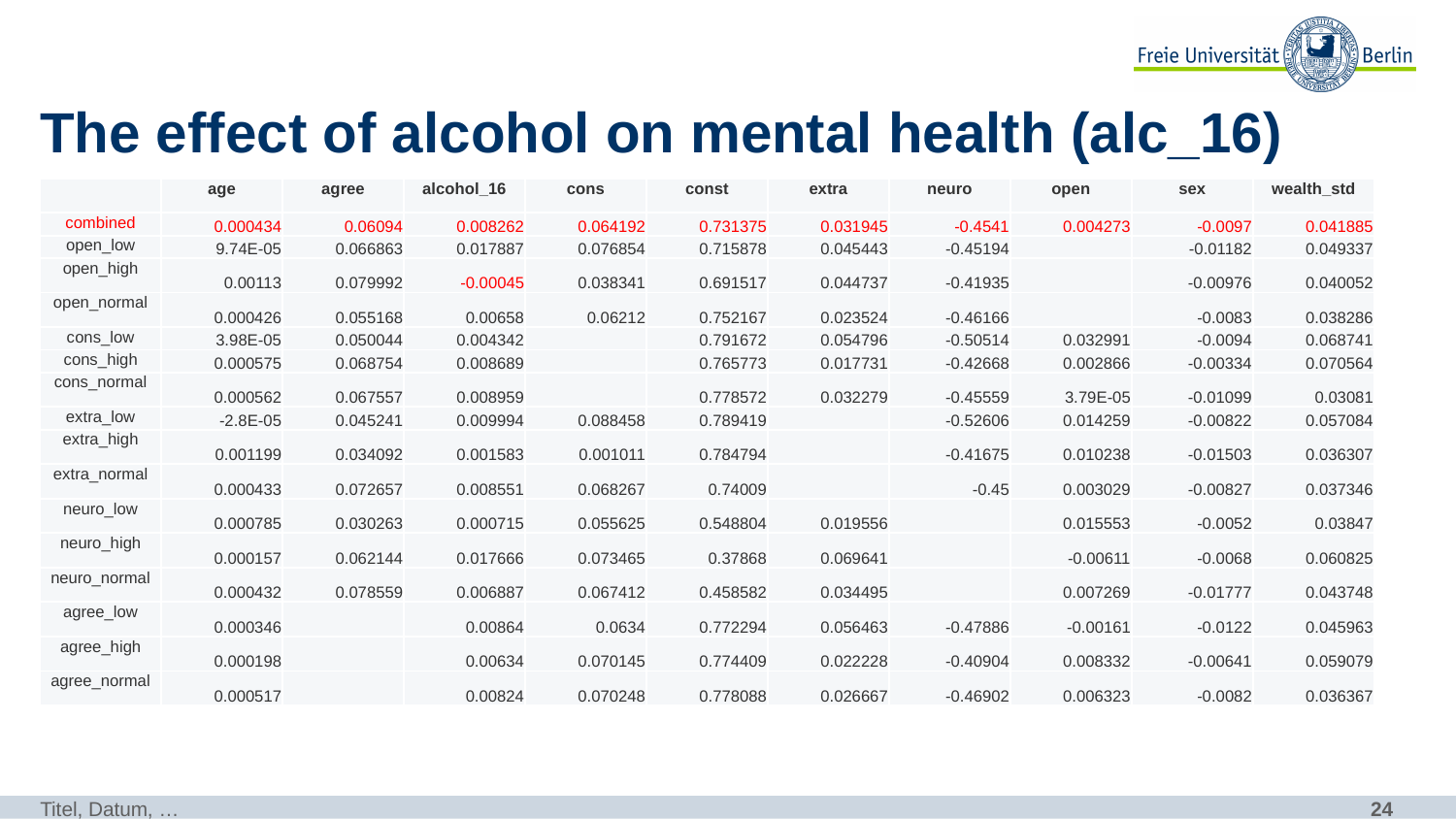

# The effect of alcohol on mental health (alc_16)
|  | age | agree | alcohol\_16 | cons | const | extra | neuro | open | sex | wealth\_std |
| --- | --- | --- | --- | --- | --- | --- | --- | --- | --- | --- |
| combined | 0.000434 | 0.06094 | 0.008262 | 0.064192 | 0.731375 | 0.031945 | -0.4541 | 0.004273 | -0.0097 | 0.041885 |
| open\_low | 9.74E-05 | 0.066863 | 0.017887 | 0.076854 | 0.715878 | 0.045443 | -0.45194 |  | -0.01182 | 0.049337 |
| open\_high | 0.00113 | 0.079992 | -0.00045 | 0.038341 | 0.691517 | 0.044737 | -0.41935 |  | -0.00976 | 0.040052 |
| open\_normal | 0.000426 | 0.055168 | 0.00658 | 0.06212 | 0.752167 | 0.023524 | -0.46166 |  | -0.0083 | 0.038286 |
| cons\_low | 3.98E-05 | 0.050044 | 0.004342 |  | 0.791672 | 0.054796 | -0.50514 | 0.032991 | -0.0094 | 0.068741 |
| cons\_high | 0.000575 | 0.068754 | 0.008689 |  | 0.765773 | 0.017731 | -0.42668 | 0.002866 | -0.00334 | 0.070564 |
| cons\_normal | 0.000562 | 0.067557 | 0.008959 |  | 0.778572 | 0.032279 | -0.45559 | 3.79E-05 | -0.01099 | 0.03081 |
| extra\_low | -2.8E-05 | 0.045241 | 0.009994 | 0.088458 | 0.789419 |  | -0.52606 | 0.014259 | -0.00822 | 0.057084 |
| extra\_high | 0.001199 | 0.034092 | 0.001583 | 0.001011 | 0.784794 |  | -0.41675 | 0.010238 | -0.01503 | 0.036307 |
| extra\_normal | 0.000433 | 0.072657 | 0.008551 | 0.068267 | 0.74009 |  | -0.45 | 0.003029 | -0.00827 | 0.037346 |
| neuro\_low | 0.000785 | 0.030263 | 0.000715 | 0.055625 | 0.548804 | 0.019556 |  | 0.015553 | -0.0052 | 0.03847 |
| neuro\_high | 0.000157 | 0.062144 | 0.017666 | 0.073465 | 0.37868 | 0.069641 |  | -0.00611 | -0.0068 | 0.060825 |
| neuro\_normal | 0.000432 | 0.078559 | 0.006887 | 0.067412 | 0.458582 | 0.034495 |  | 0.007269 | -0.01777 | 0.043748 |
| agree\_low | 0.000346 |  | 0.00864 | 0.0634 | 0.772294 | 0.056463 | -0.47886 | -0.00161 | -0.0122 | 0.045963 |
| agree\_high | 0.000198 |  | 0.00634 | 0.070145 | 0.774409 | 0.022228 | -0.40904 | 0.008332 | -0.00641 | 0.059079 |
| agree\_normal | 0.000517 |  | 0.00824 | 0.070248 | 0.778088 | 0.026667 | -0.46902 | 0.006323 | -0.0082 | 0.036367 |
Titel, Datum, …